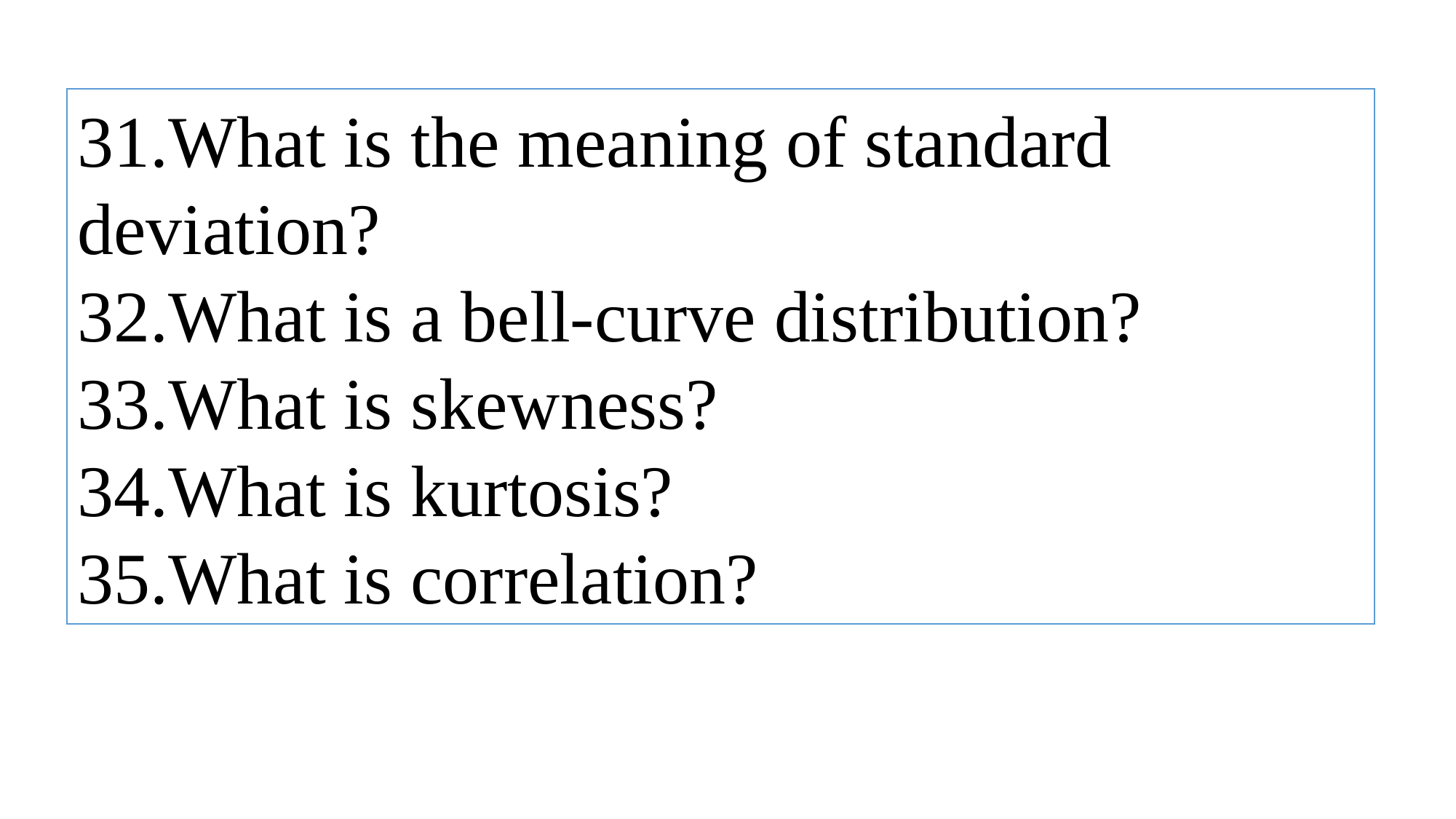

31.What is the meaning of standard deviation?
32.What is a bell-curve distribution?
33.What is skewness?
34.What is kurtosis?
35.What is correlation?